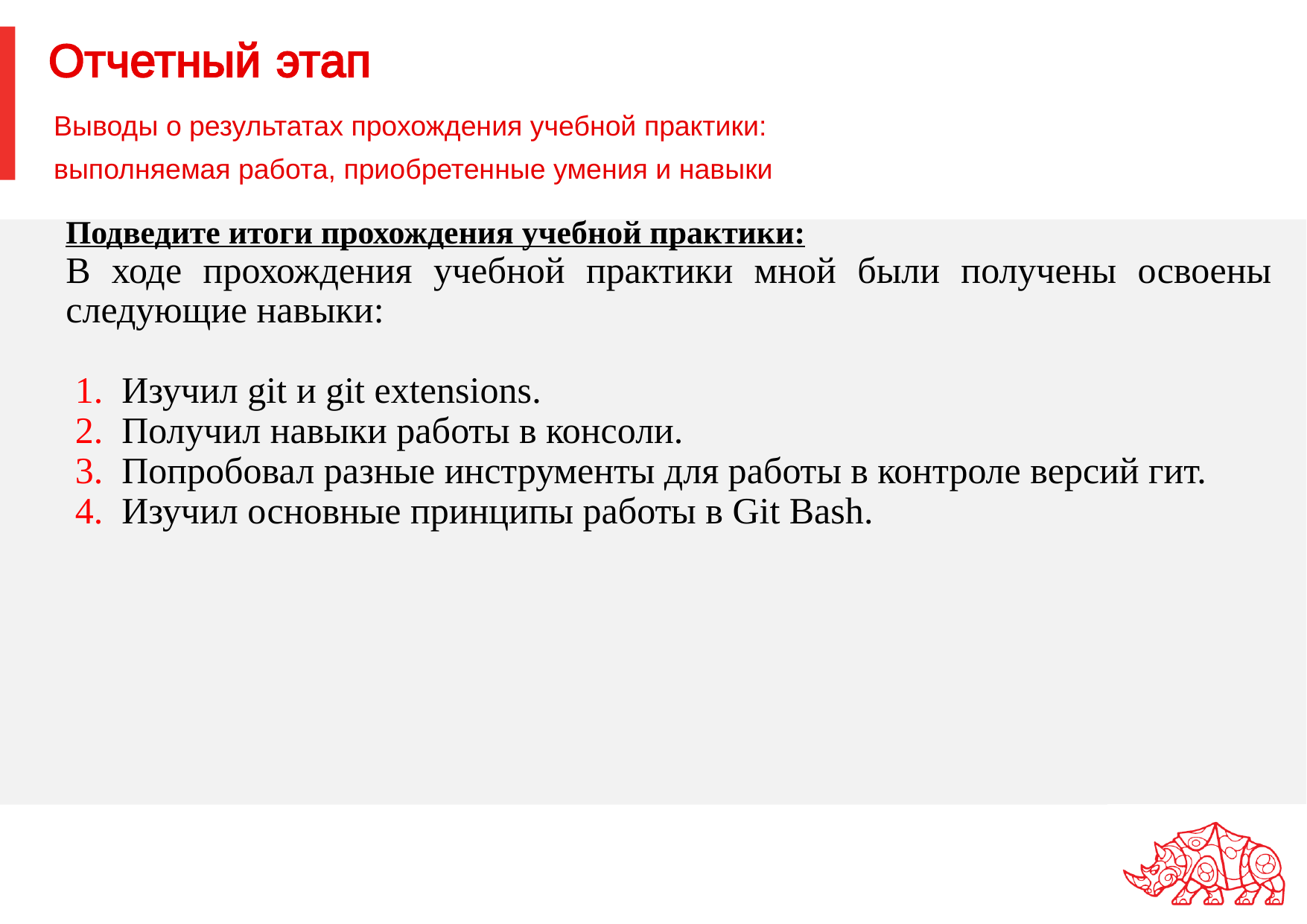

# Отчетный этап
Выводы о результатах прохождения учебной практики:
выполняемая работа, приобретенные умения и навыки

Подведите итоги прохождения учебной практики:
В ходе прохождения учебной практики мной были получены освоены следующие навыки:

Изучил git и git extensions.
Получил навыки работы в консоли.
Попробовал разные инструменты для работы в контроле версий гит.
Изучил основные принципы работы в Git Bash.